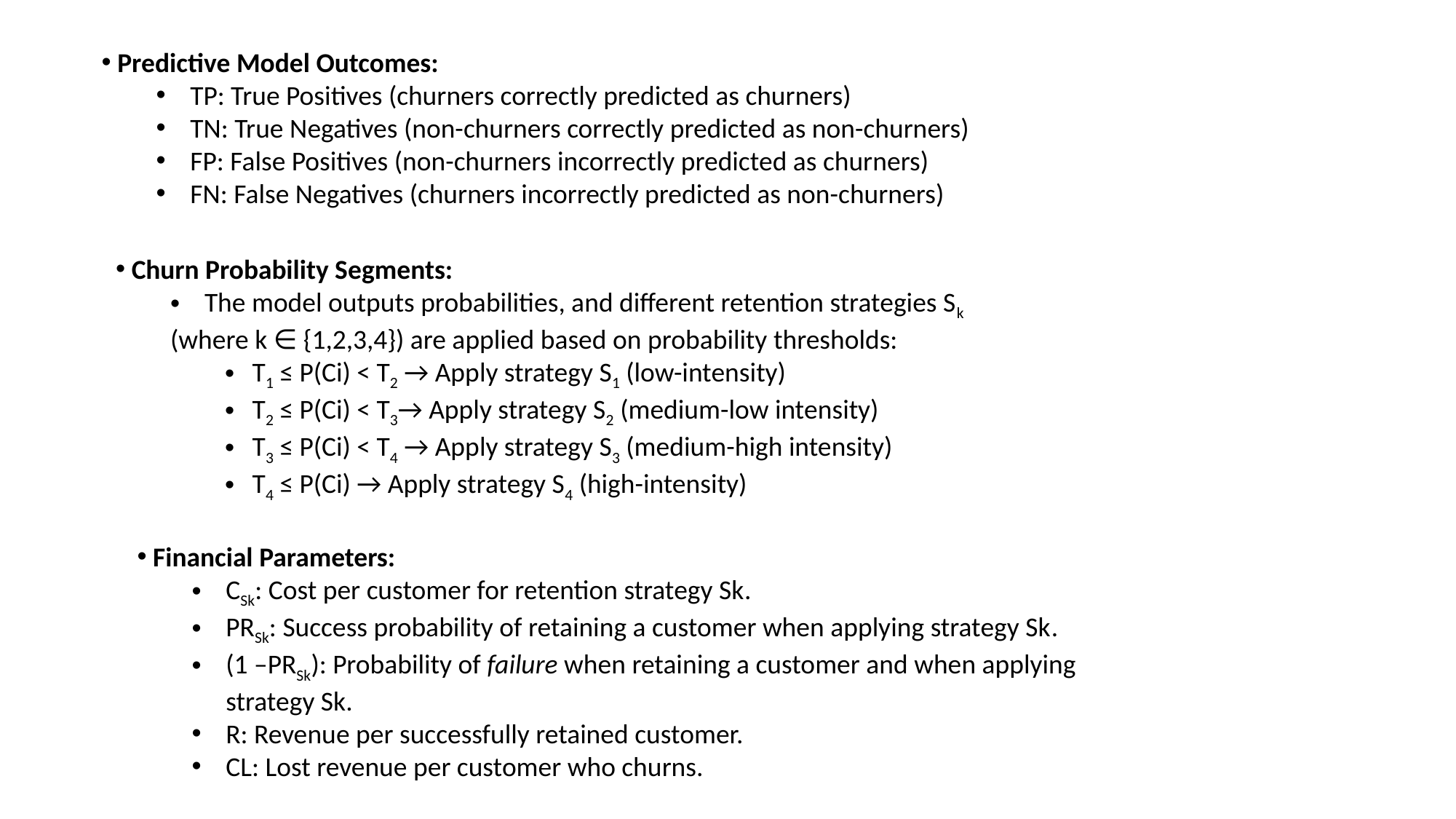

Predictive Model Outcomes:
TP: True Positives (churners correctly predicted as churners)
TN: True Negatives (non-churners correctly predicted as non-churners)
FP: False Positives (non-churners incorrectly predicted as churners)
FN: False Negatives (churners incorrectly predicted as non-churners)
 Churn Probability Segments:
The model outputs probabilities, and different retention strategies Sk​
(where k ∈ {1,2,3,4}) are applied based on probability thresholds:
T1 ≤ P(Ci) < T2 → Apply strategy S1 (low-intensity)
T2 ≤ P(Ci) < T3→ Apply strategy S2​ (medium-low intensity)
T3 ≤ P(Ci) < T4 → Apply strategy S3 (medium-high intensity)
T4 ≤ P(Ci) → Apply strategy S4 (high-intensity)
 Financial Parameters:
CSk​​: Cost per customer for retention strategy Sk​.
PRSk​​: Success probability of retaining a customer when applying strategy Sk​.
(1 –PRSk)​​: Probability of failure when retaining a customer and when applying strategy Sk​.
R: Revenue per successfully retained customer.
CL​: Lost revenue per customer who churns.